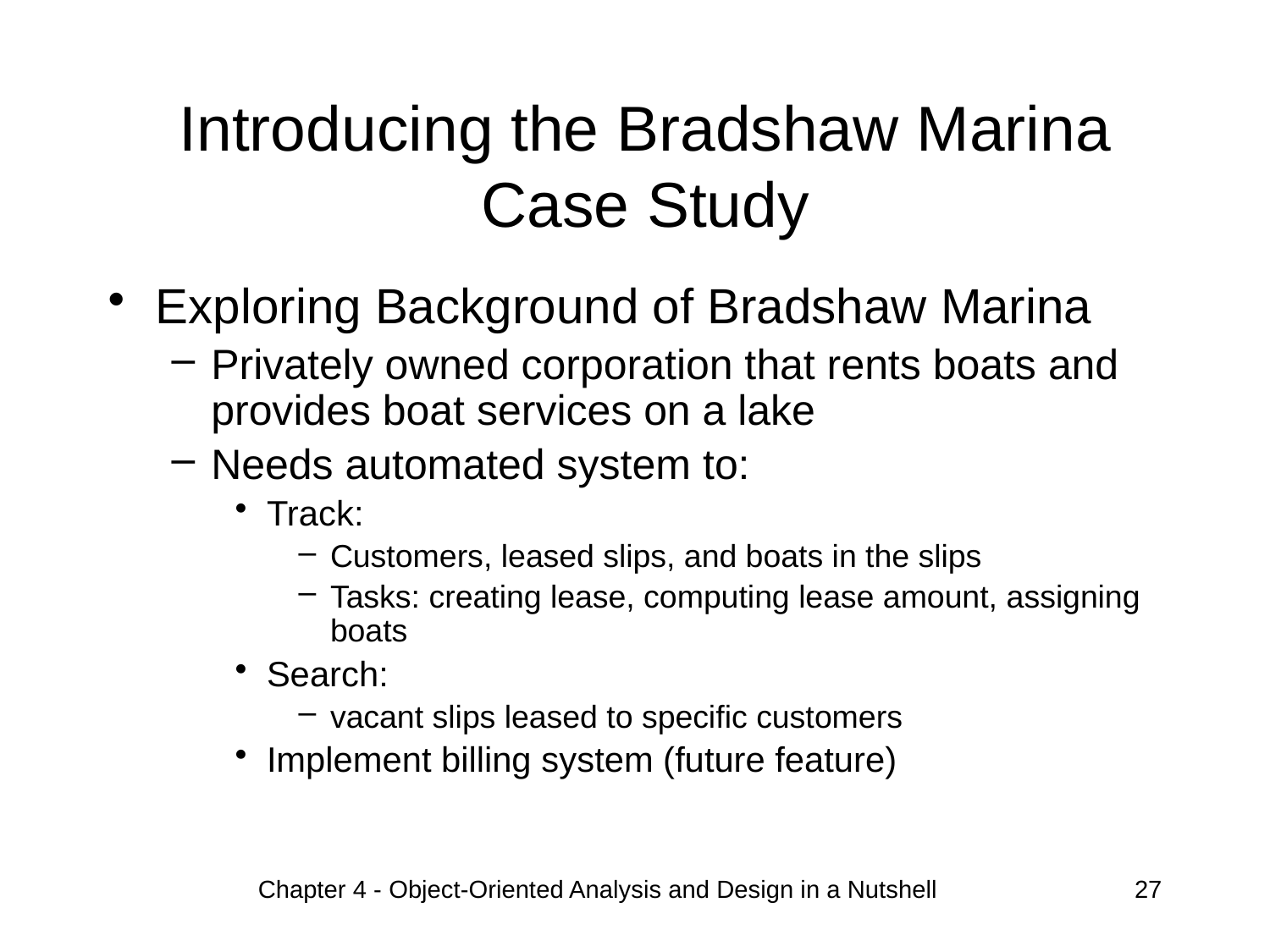

# Introducing the Bradshaw Marina Case Study
Exploring Background of Bradshaw Marina
Privately owned corporation that rents boats and provides boat services on a lake
Needs automated system to:
Track:
Customers, leased slips, and boats in the slips
Tasks: creating lease, computing lease amount, assigning boats
Search:
vacant slips leased to specific customers
Implement billing system (future feature)
Chapter 4 - Object-Oriented Analysis and Design in a Nutshell
27